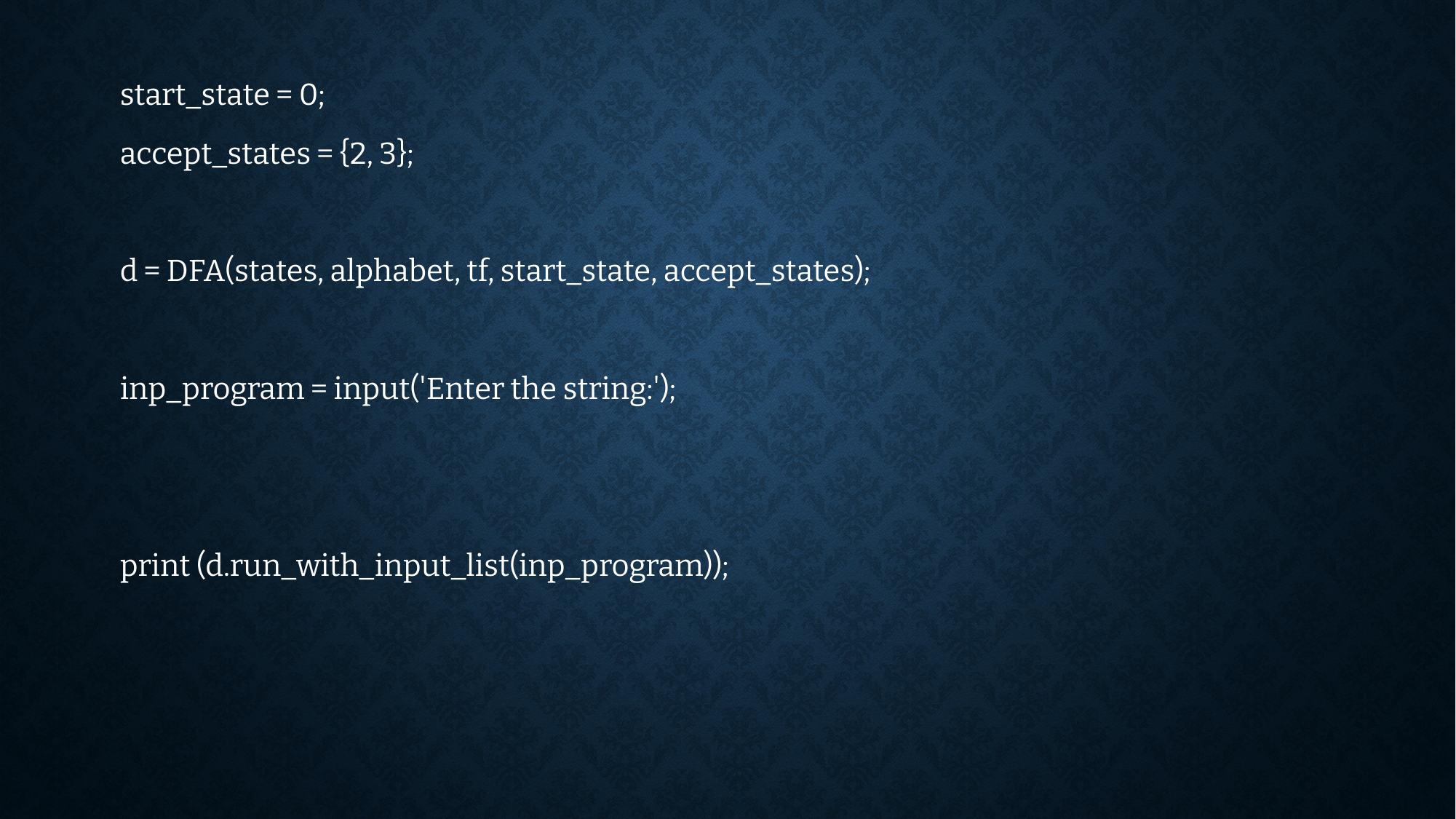

start_state = 0;
accept_states = {2, 3};

d = DFA(states, alphabet, tf, start_state, accept_states);

inp_program = input('Enter the string:');

print (d.run_with_input_list(inp_program));